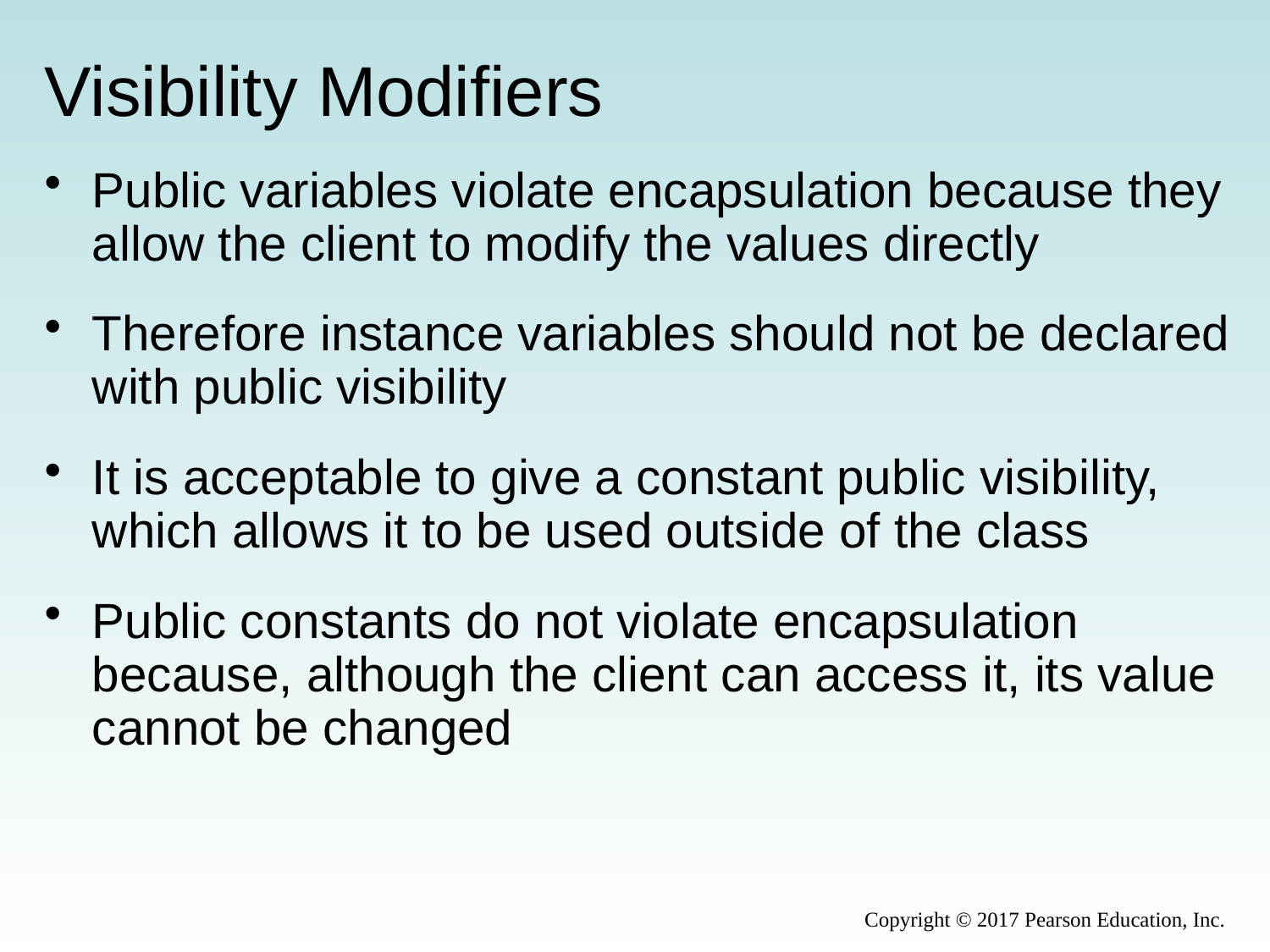

# Visibility Modifiers
Public variables violate encapsulation because they allow the client to modify the values directly
Therefore instance variables should not be declared with public visibility
It is acceptable to give a constant public visibility, which allows it to be used outside of the class
Public constants do not violate encapsulation because, although the client can access it, its value cannot be changed
Copyright © 2017 Pearson Education, Inc.